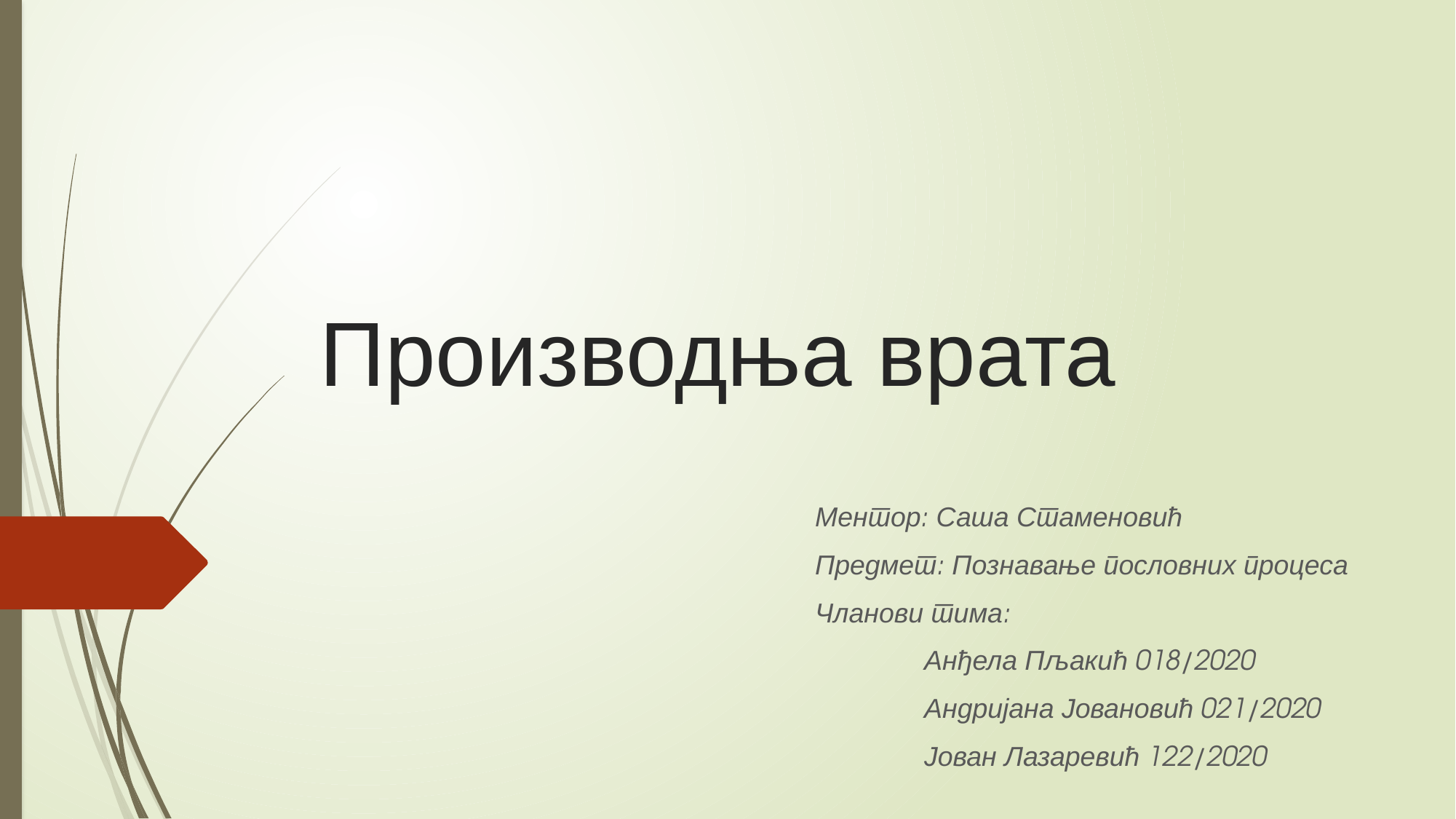

# Производња врата
Ментор: Саша Стаменовић
Предмет: Познавање пословних процеса
Чланови тима:
	Анђела Пљакић 018/2020
	Андријана Јовановић 021/2020
	Јован Лазаревић 122/2020